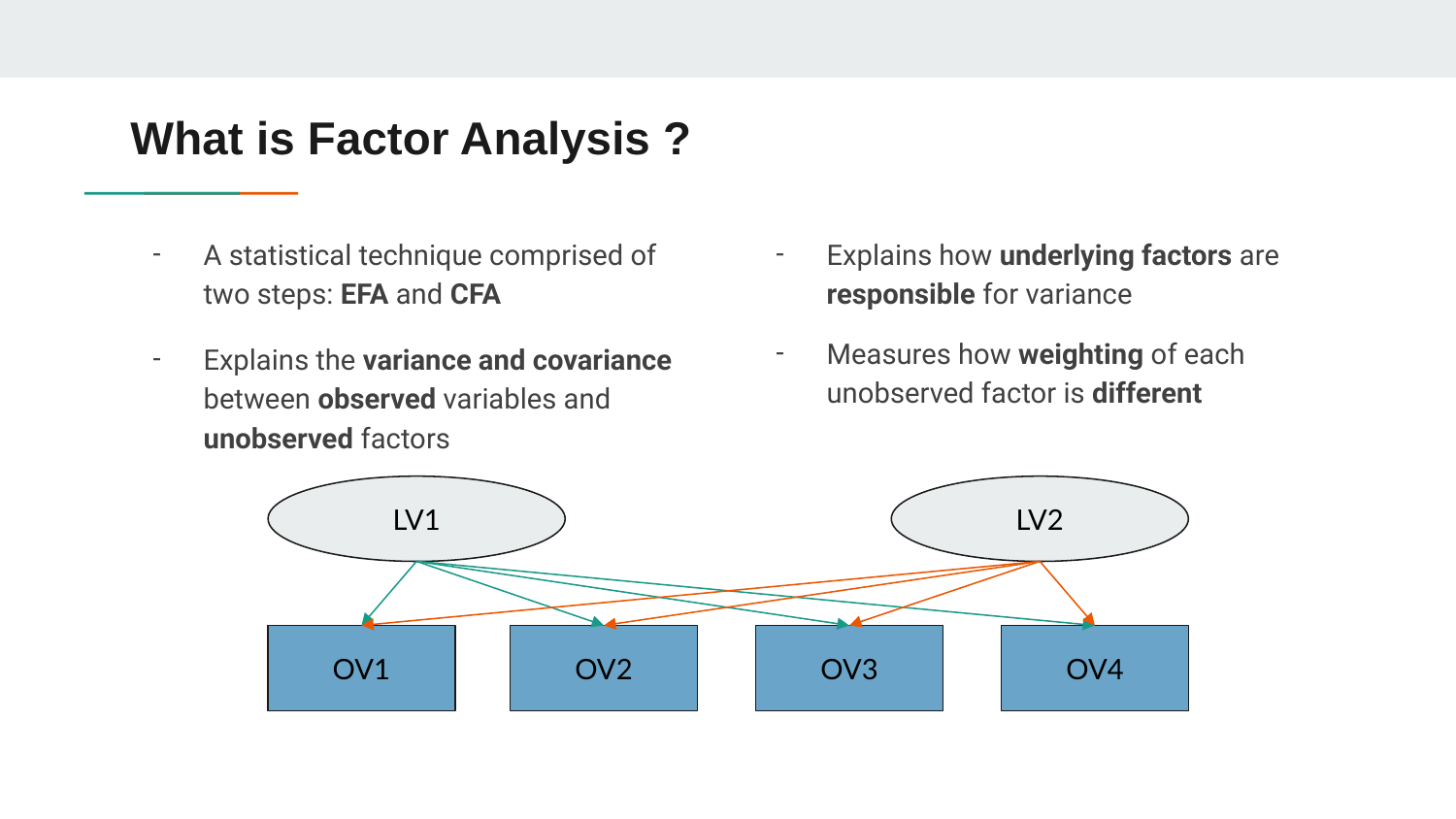

# What is Factor Analysis ?
A statistical technique comprised of two steps: EFA and CFA
Explains the variance and covariance between observed variables and unobserved factors
Explains how underlying factors are responsible for variance
Measures how weighting of each unobserved factor is different

LV1
LV2
OV1
OV2
OV3
OV4